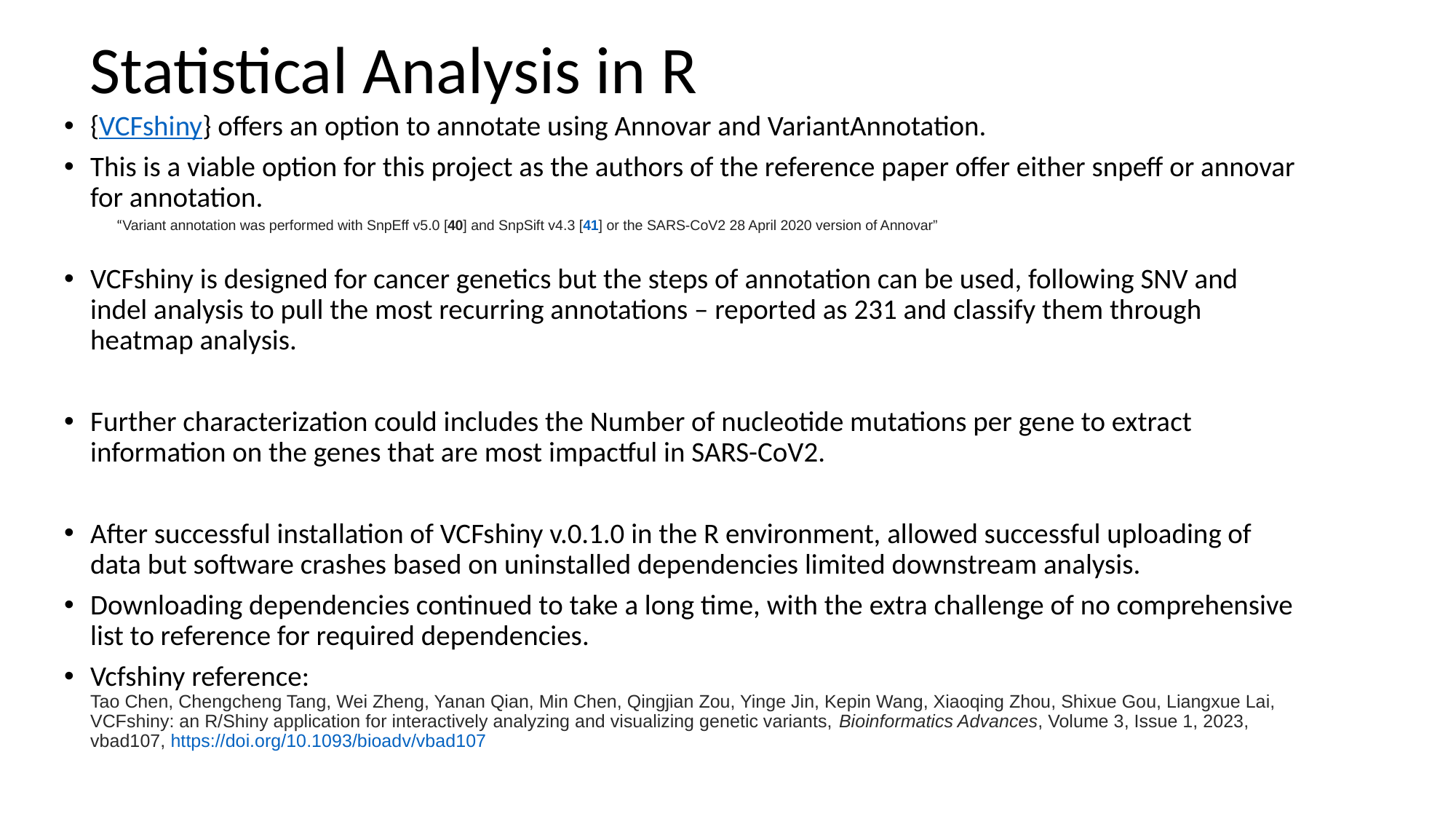

# Statistical Analysis in R
{VCFshiny} offers an option to annotate using Annovar and VariantAnnotation.
This is a viable option for this project as the authors of the reference paper offer either snpeff or annovar for annotation.
“Variant annotation was performed with SnpEff v5.0 [40] and SnpSift v4.3 [41] or the SARS-CoV2 28 April 2020 version of Annovar”

VCFshiny is designed for cancer genetics but the steps of annotation can be used, following SNV and indel analysis to pull the most recurring annotations – reported as 231 and classify them through heatmap analysis.

Further characterization could includes the Number of nucleotide mutations per gene to extract information on the genes that are most impactful in SARS-CoV2.

After successful installation of VCFshiny v.0.1.0 in the R environment, allowed successful uploading of data but software crashes based on uninstalled dependencies limited downstream analysis.
Downloading dependencies continued to take a long time, with the extra challenge of no comprehensive list to reference for required dependencies.
Vcfshiny reference:
Tao Chen, Chengcheng Tang, Wei Zheng, Yanan Qian, Min Chen, Qingjian Zou, Yinge Jin, Kepin Wang, Xiaoqing Zhou, Shixue Gou, Liangxue Lai, VCFshiny: an R/Shiny application for interactively analyzing and visualizing genetic variants, Bioinformatics Advances, Volume 3, Issue 1, 2023, vbad107, https://doi.org/10.1093/bioadv/vbad107